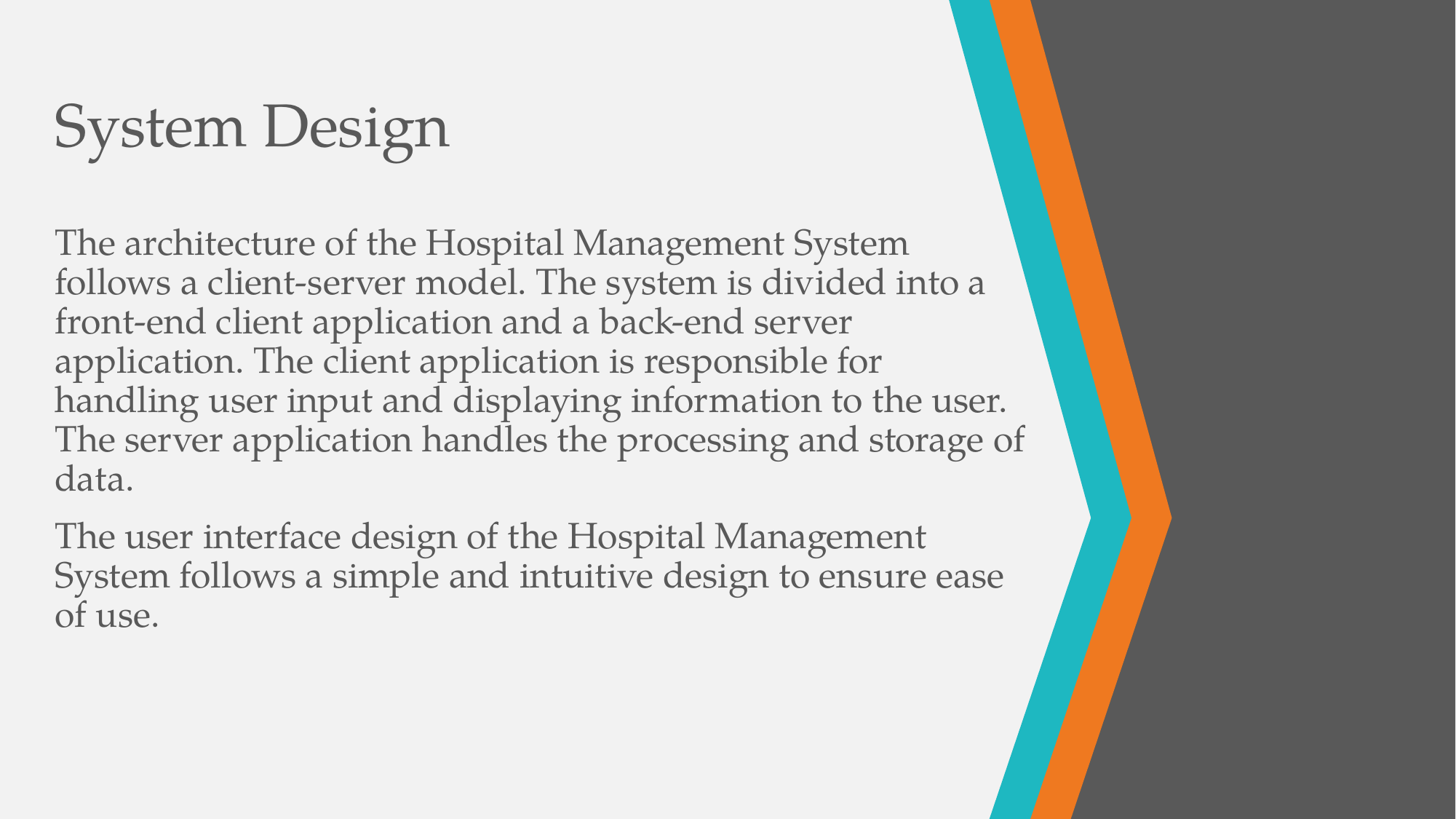

# System Design
The architecture of the Hospital Management System follows a client-server model. The system is divided into a front-end client application and a back-end server application. The client application is responsible for handling user input and displaying information to the user. The server application handles the processing and storage of data.
The user interface design of the Hospital Management System follows a simple and intuitive design to ensure ease of use.